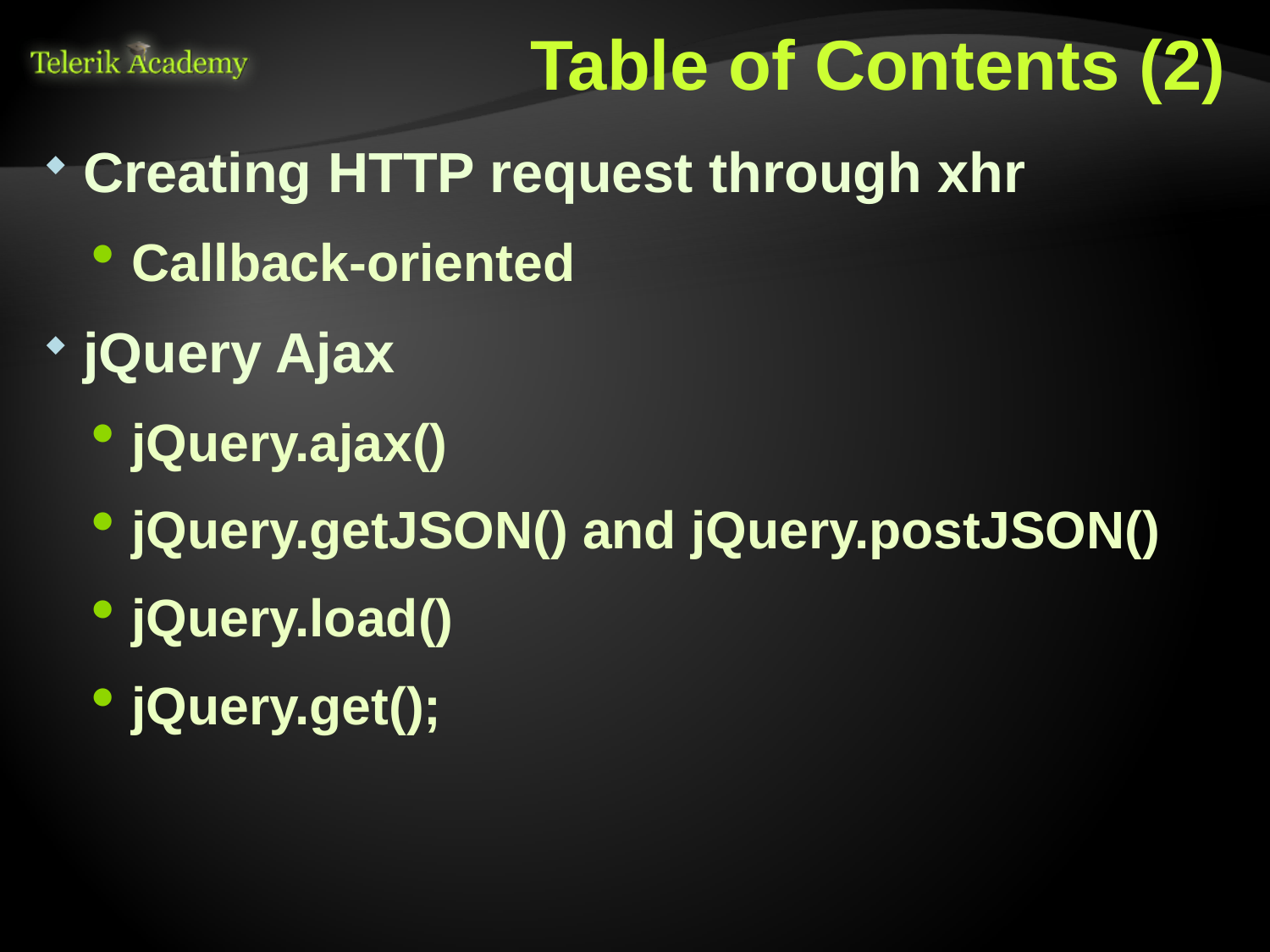

# Table of Contents (2)
Creating HTTP request through xhr
Callback-oriented
jQuery Ajax
jQuery.ajax()
jQuery.getJSON() and jQuery.postJSON()
jQuery.load()
jQuery.get();